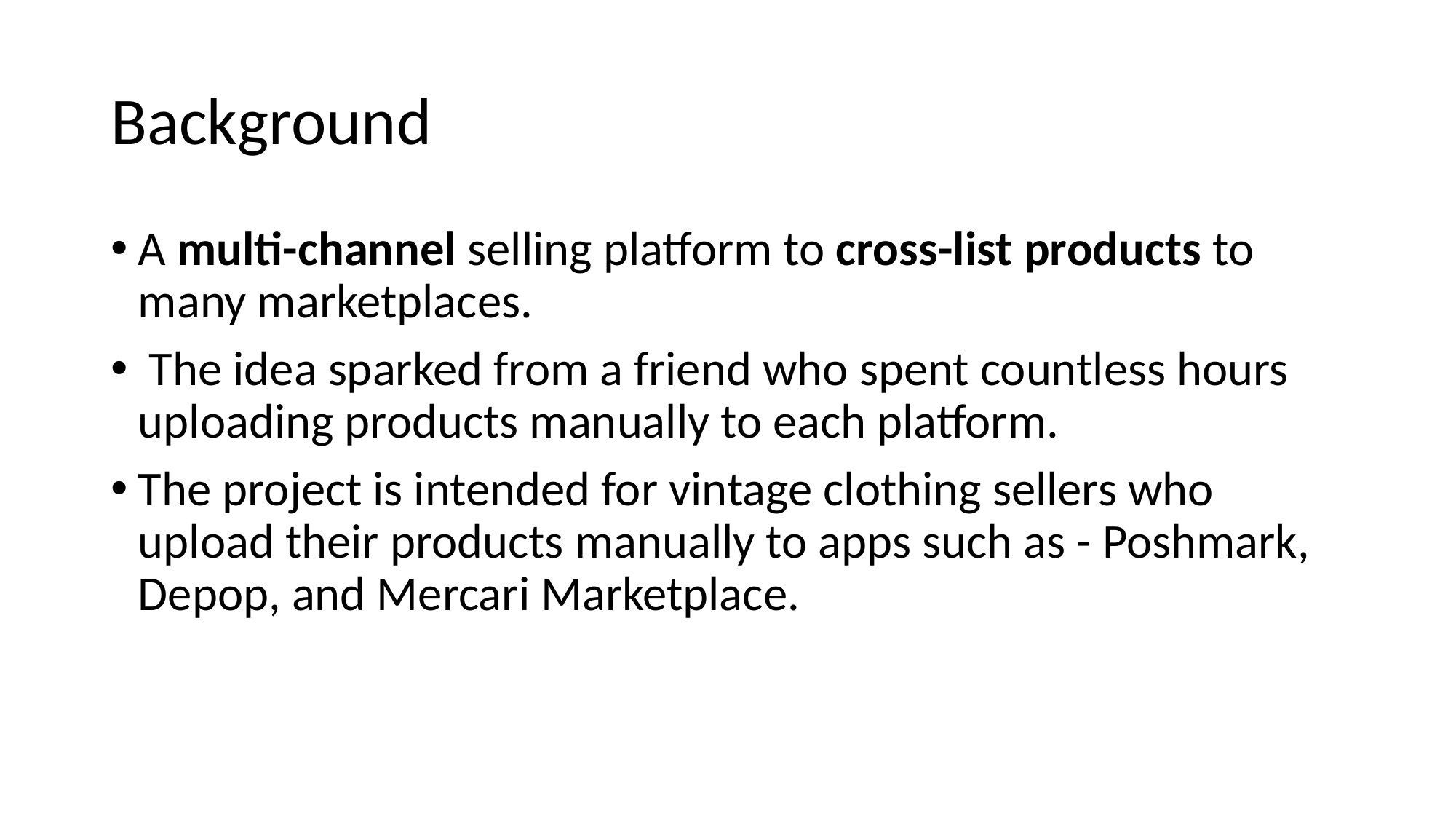

# Background
A multi-channel selling platform to cross-list products to many marketplaces.
 The idea sparked from a friend who spent countless hours uploading products manually to each platform.
The project is intended for vintage clothing sellers who upload their products manually to apps such as - Poshmark, Depop, and Mercari Marketplace.